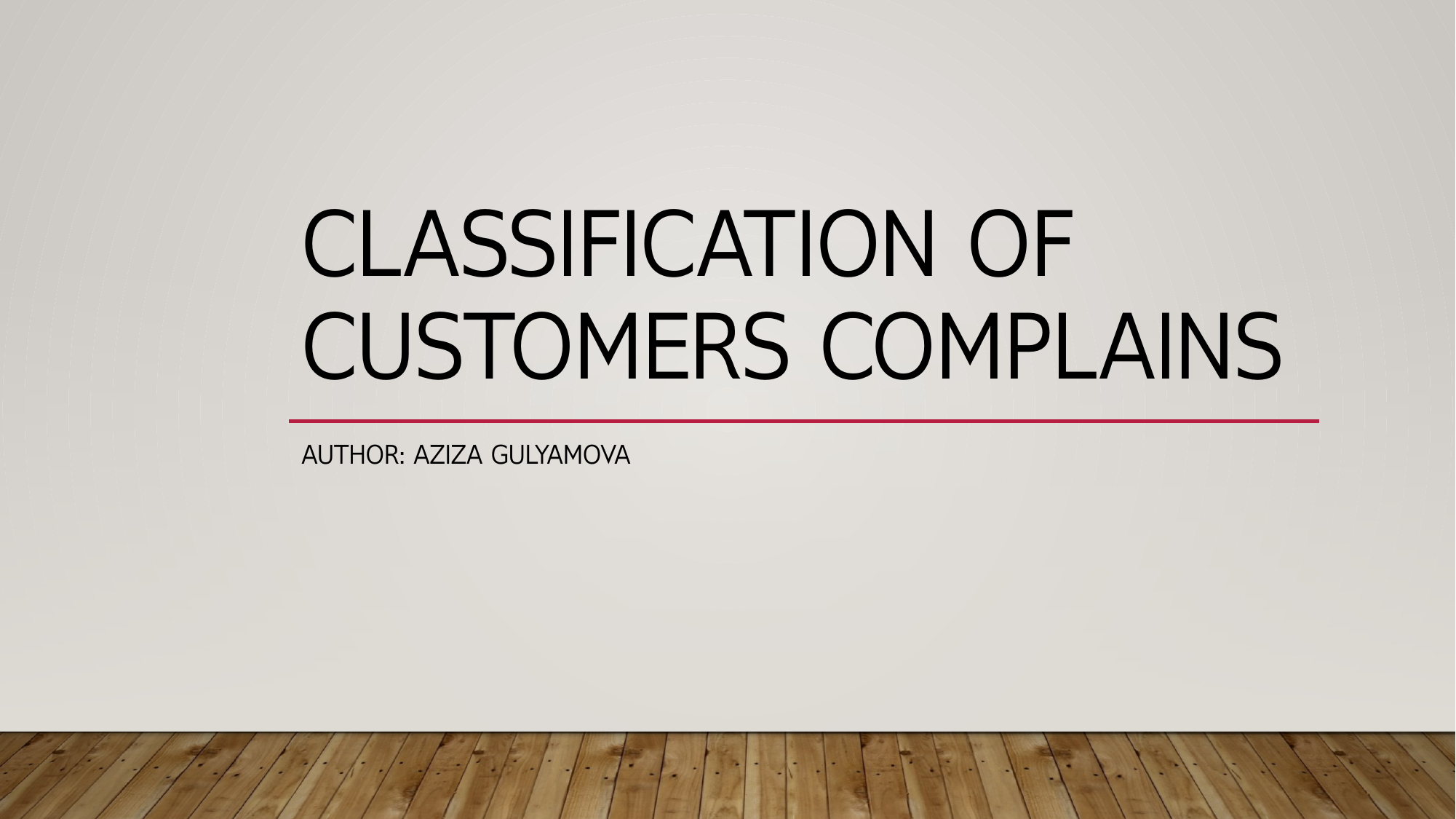

# Classification of Customers complains
Author: Aziza Gulyamova